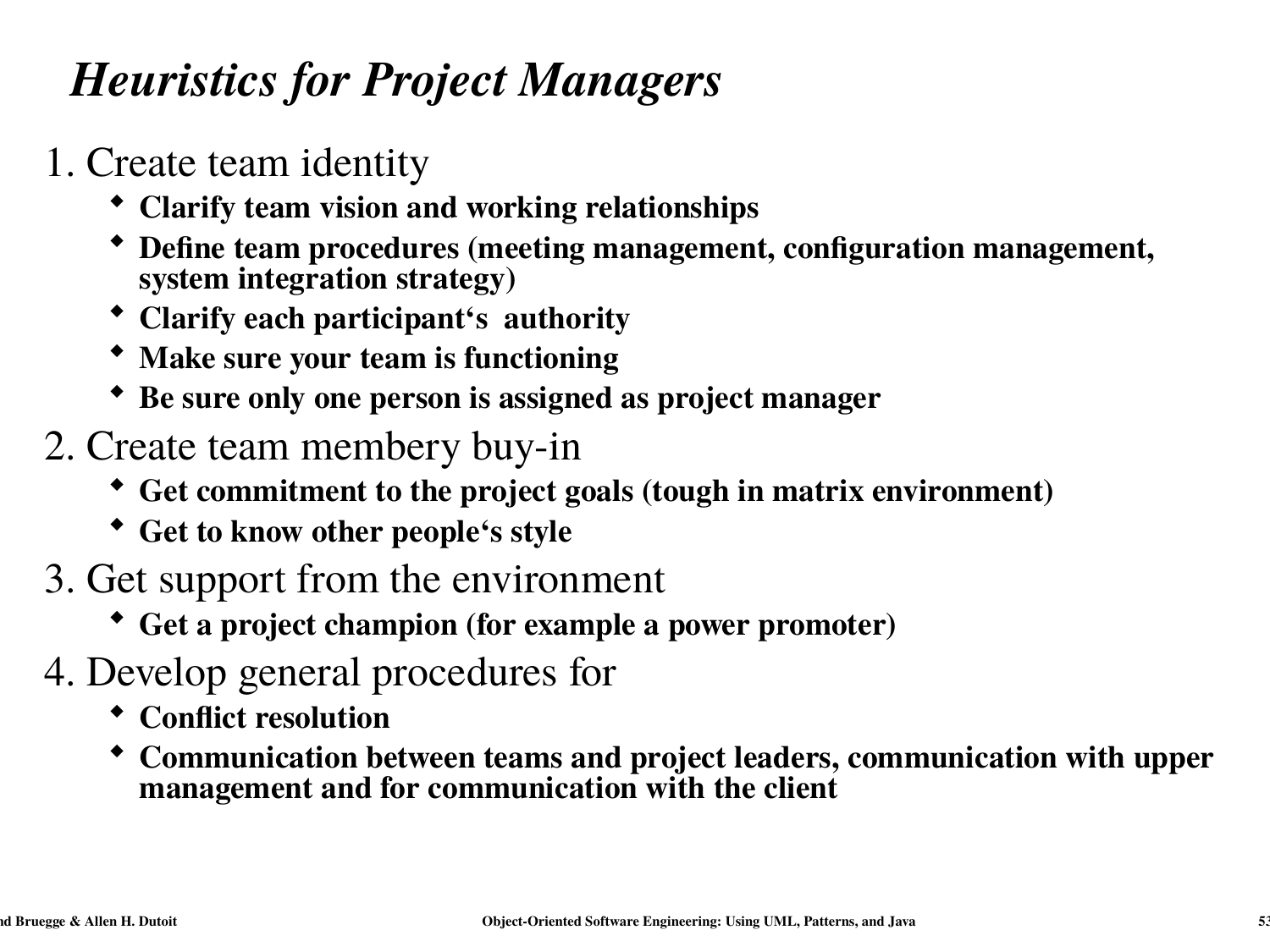

# Heuristics for Project Managers
1. Create team identity
Clarify team vision and working relationships
Define team procedures (meeting management, configuration management, system integration strategy)
Clarify each participant‘s  authority
Make sure your team is functioning
Be sure only one person is assigned as project manager
2. Create team membery buy-in
Get commitment to the project goals (tough in matrix environment)
Get to know other people‘s style
3. Get support from the environment
Get a project champion (for example a power promoter)
4. Develop general procedures for
Conflict resolution
Communication between teams and project leaders, communication with upper management and for communication with the client